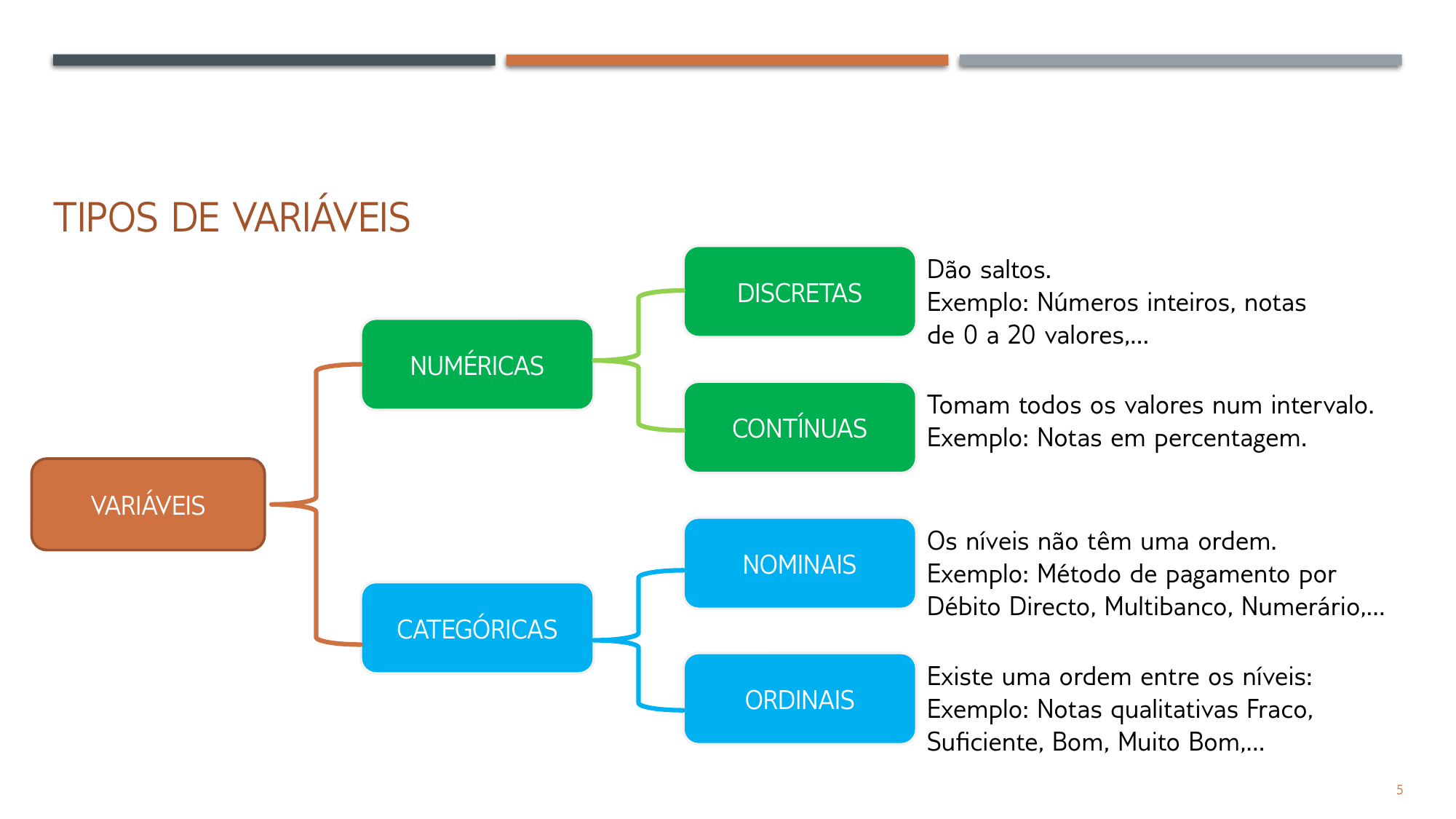

# Tipos de Variáveis
DISCRETAS
Dão saltos.
Exemplo: Números inteiros, notas de 0 a 20 valores,…

NUMÉRICAS

CONTÍNUAS
Tomam todos os valores num intervalo.
Exemplo: Notas em percentagem.
VARIÁVEIS
NOMINAIS
Os níveis não têm uma ordem.
Exemplo: Método de pagamento por Débito Directo, Multibanco, Numerário,…

CATEGÓRICAS
ORDINAIS
Existe uma ordem entre os níveis:
Exemplo: Notas qualitativas Fraco, Suficiente, Bom, Muito Bom,…
5